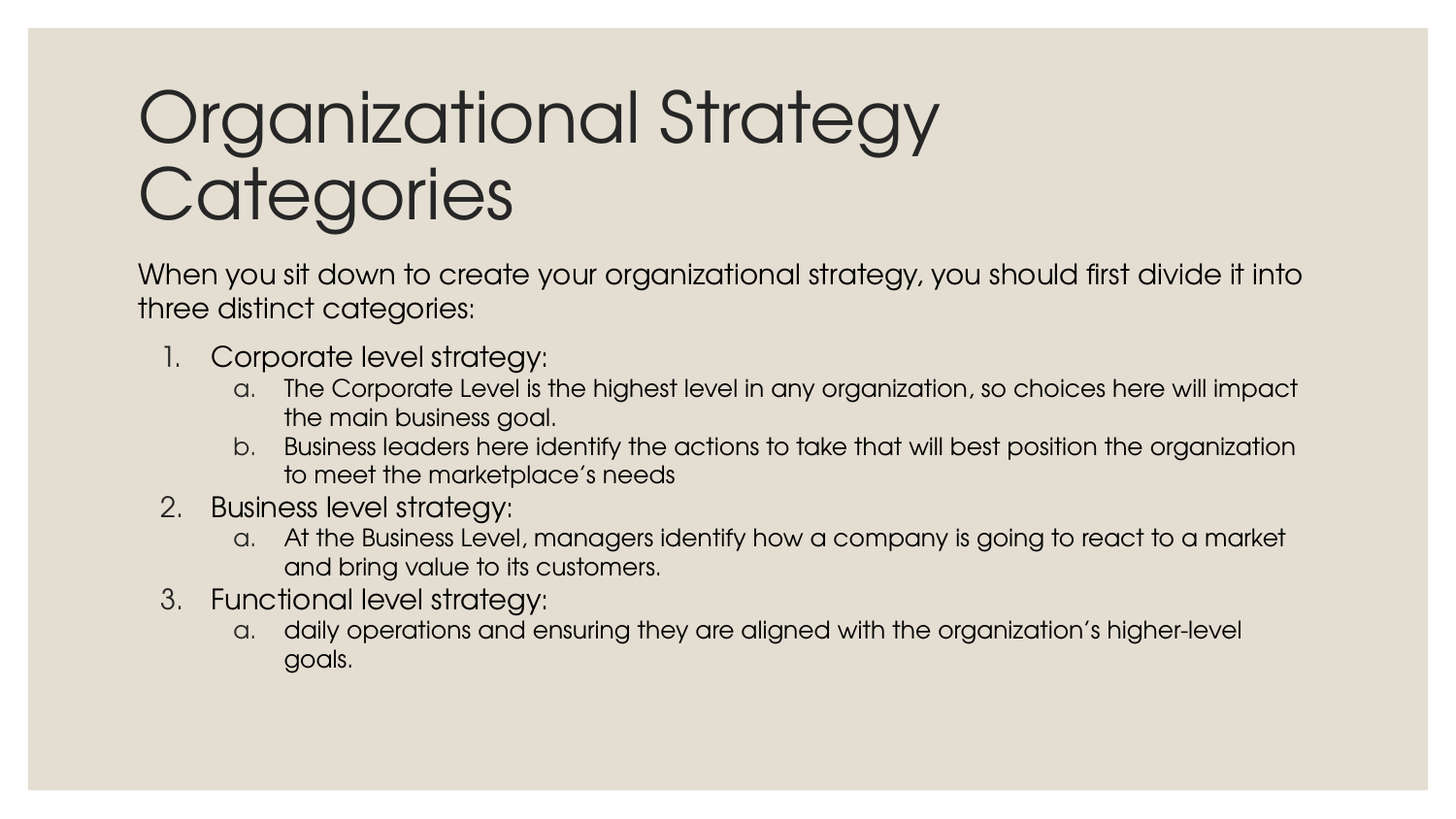

# Organizational Strategy Categories

When you sit down to create your organizational strategy, you should first divide it into three distinct categories:
Corporate level strategy:
The Corporate Level is the highest level in any organization, so choices here will impact the main business goal.
Business leaders here identify the actions to take that will best position the organization to meet the marketplace’s needs
Business level strategy:
At the Business Level, managers identify how a company is going to react to a market and bring value to its customers.
Functional level strategy:
daily operations and ensuring they are aligned with the organization’s higher-level goals.